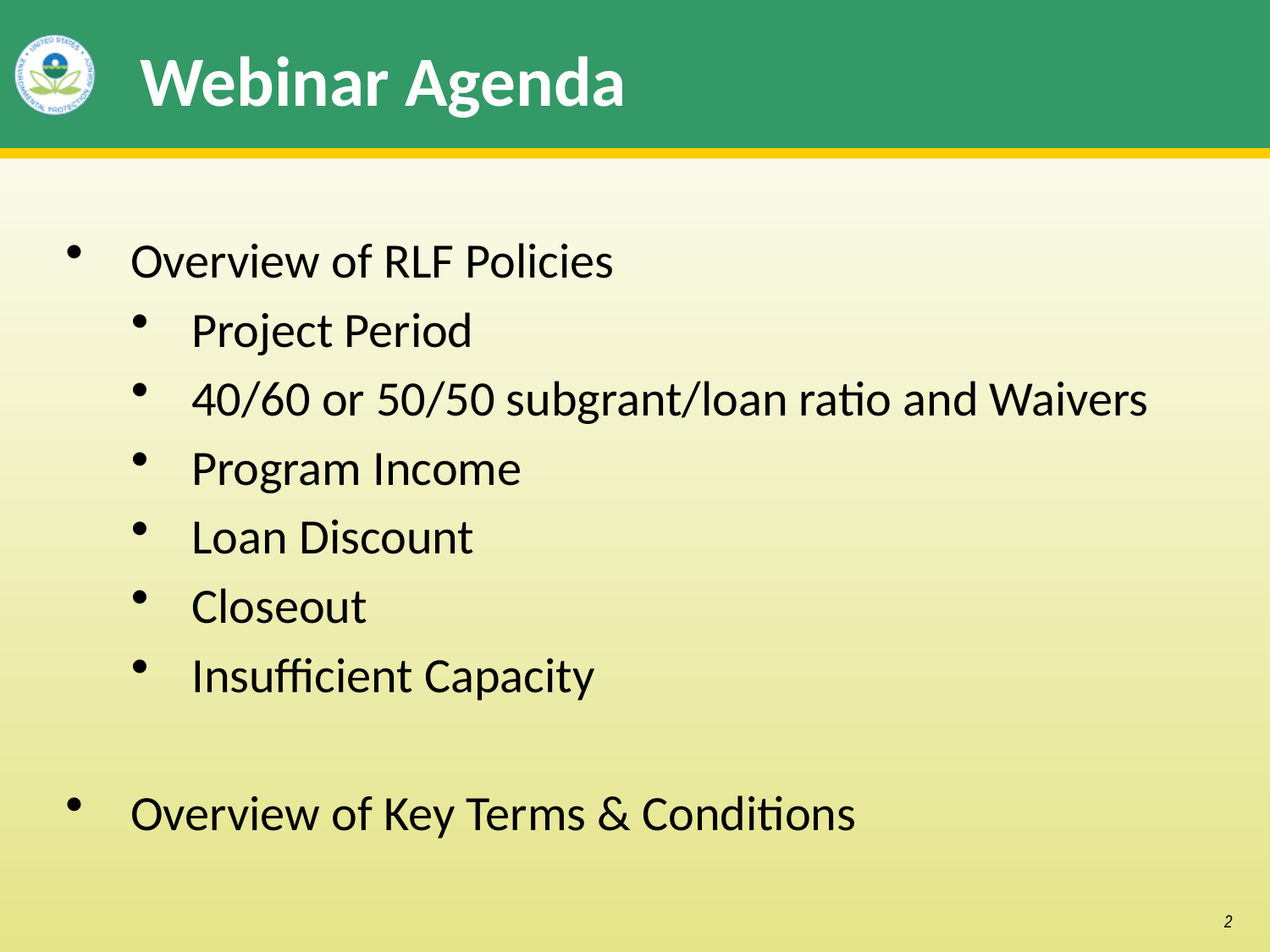

# Webinar Agenda
Overview of RLF Policies
Project Period
40/60 or 50/50 subgrant/loan ratio and Waivers
Program Income
Loan Discount
Closeout
Insufficient Capacity

Overview of Key Terms & Conditions